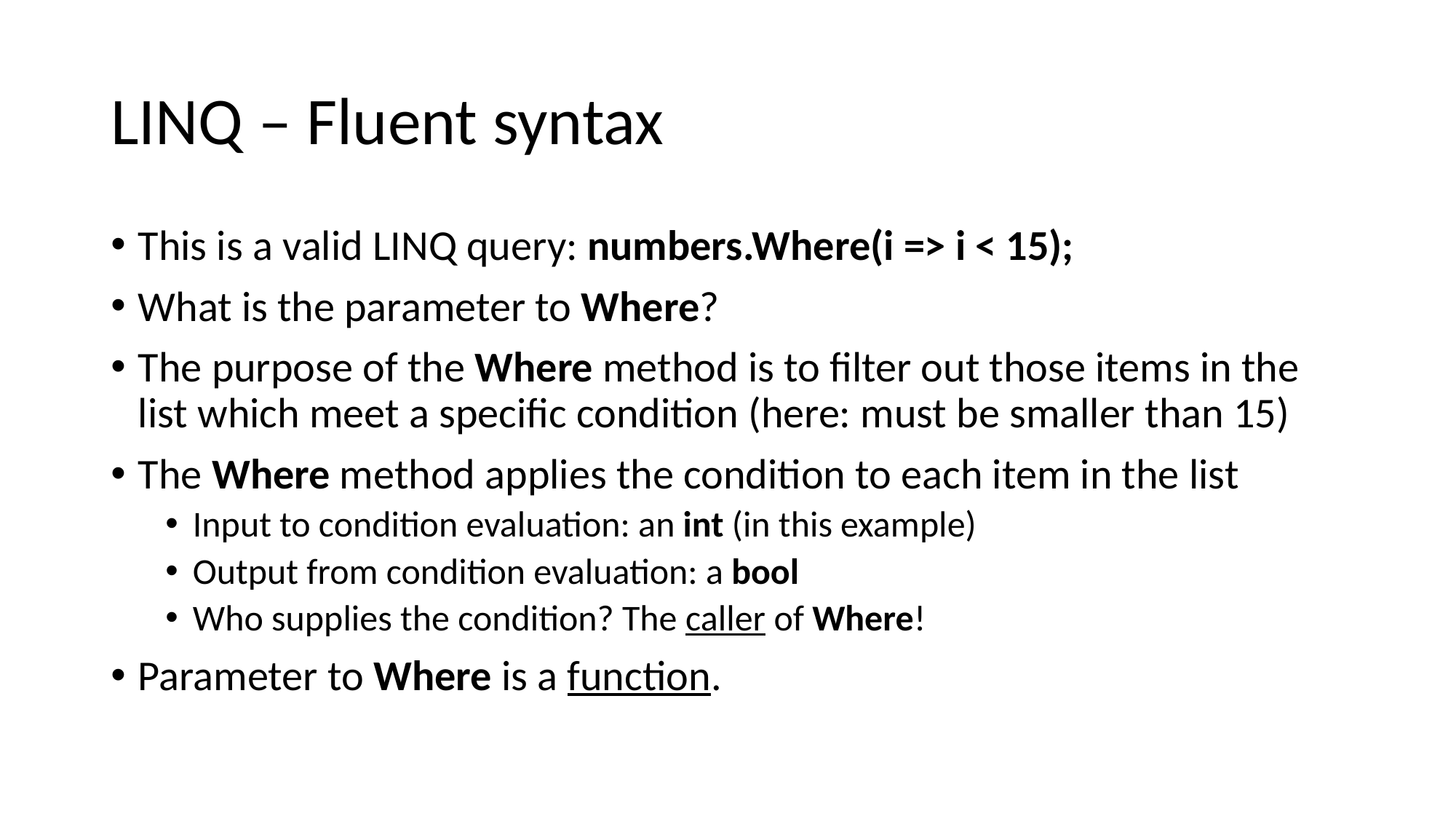

# LINQ – Fluent syntax
This is a valid LINQ query: numbers.Where(i => i < 15);
What is the parameter to Where?
The purpose of the Where method is to filter out those items in the list which meet a specific condition (here: must be smaller than 15)
The Where method applies the condition to each item in the list
Input to condition evaluation: an int (in this example)
Output from condition evaluation: a bool
Who supplies the condition? The caller of Where!
Parameter to Where is a function.